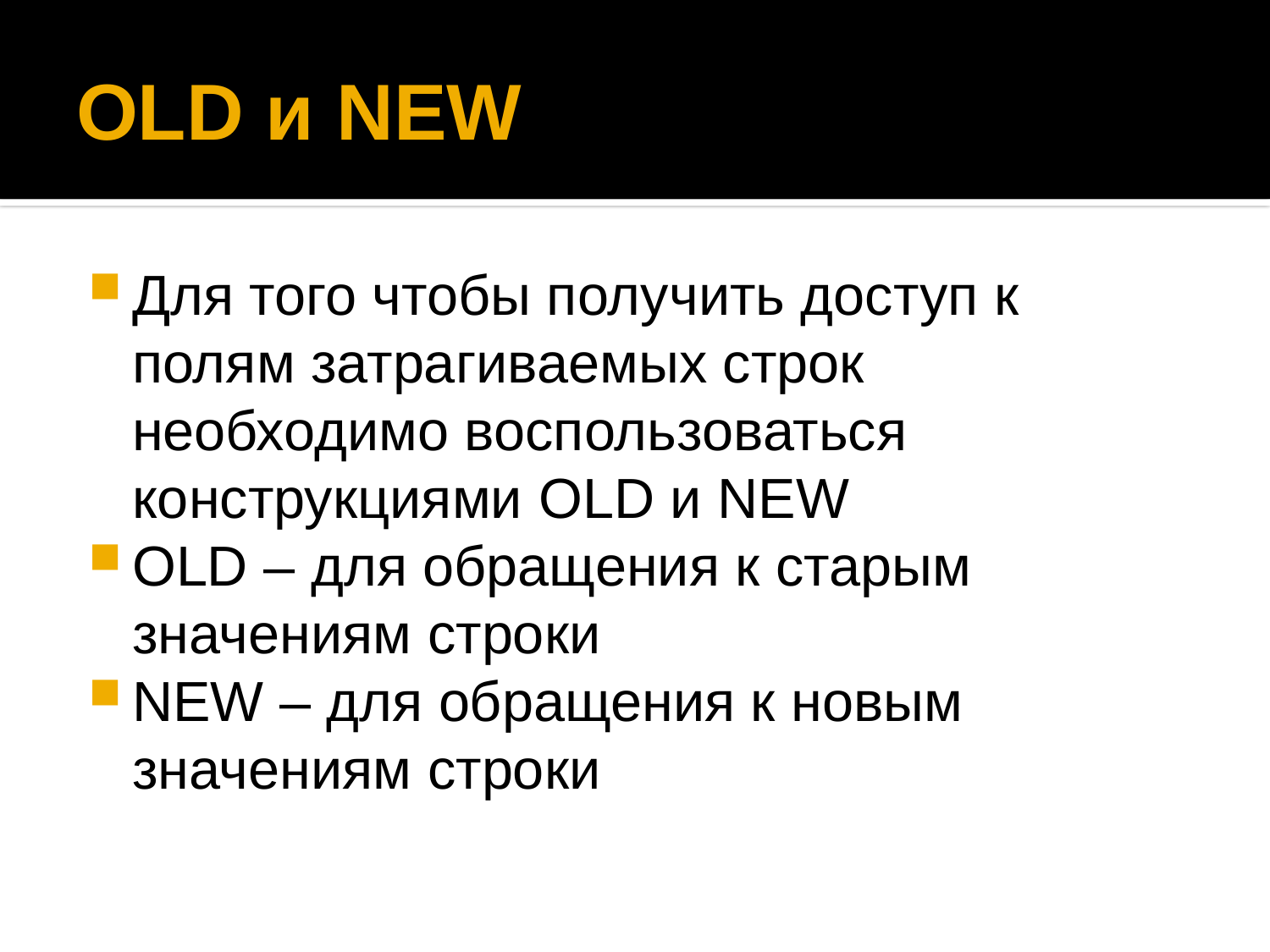

# OLD и NEW
Для того чтобы получить доступ к полям затрагиваемых строк необходимо воспользоваться конструкциями OLD и NEW
OLD – для обращения к старым значениям строки
NEW – для обращения к новым значениям строки